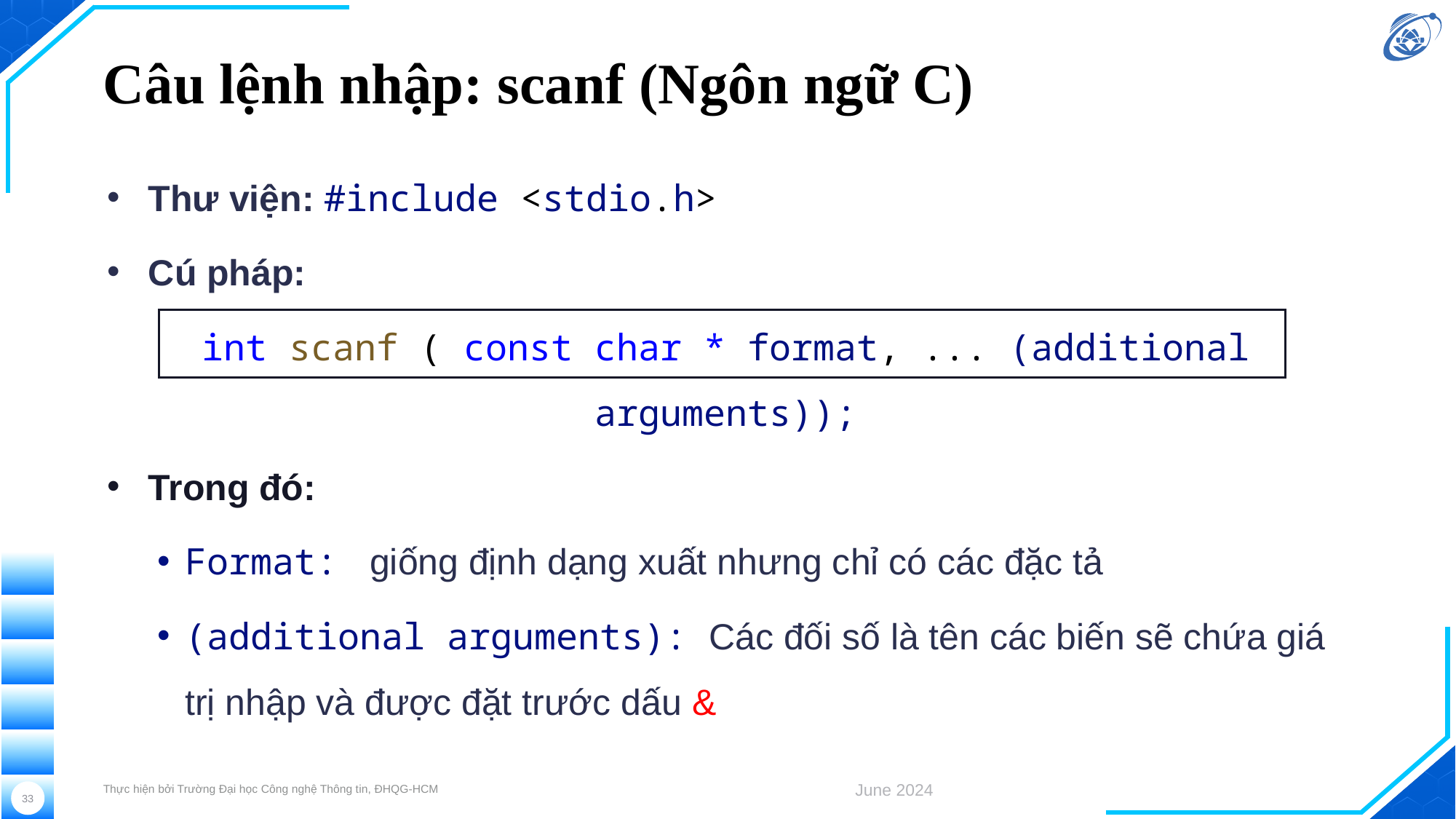

# Câu lệnh nhập: scanf (Ngôn ngữ C)
Thư viện: #include <stdio.h>
Cú pháp:
int scanf ( const char * format, ... (additional arguments));
Trong đó:
Format:  giống định dạng xuất nhưng chỉ có các đặc tả
(additional arguments): Các đối số là tên các biến sẽ chứa giá trị nhập và được đặt trước dấu &

Thực hiện bởi Trường Đại học Công nghệ Thông tin, ĐHQG-HCM
June 2024
33